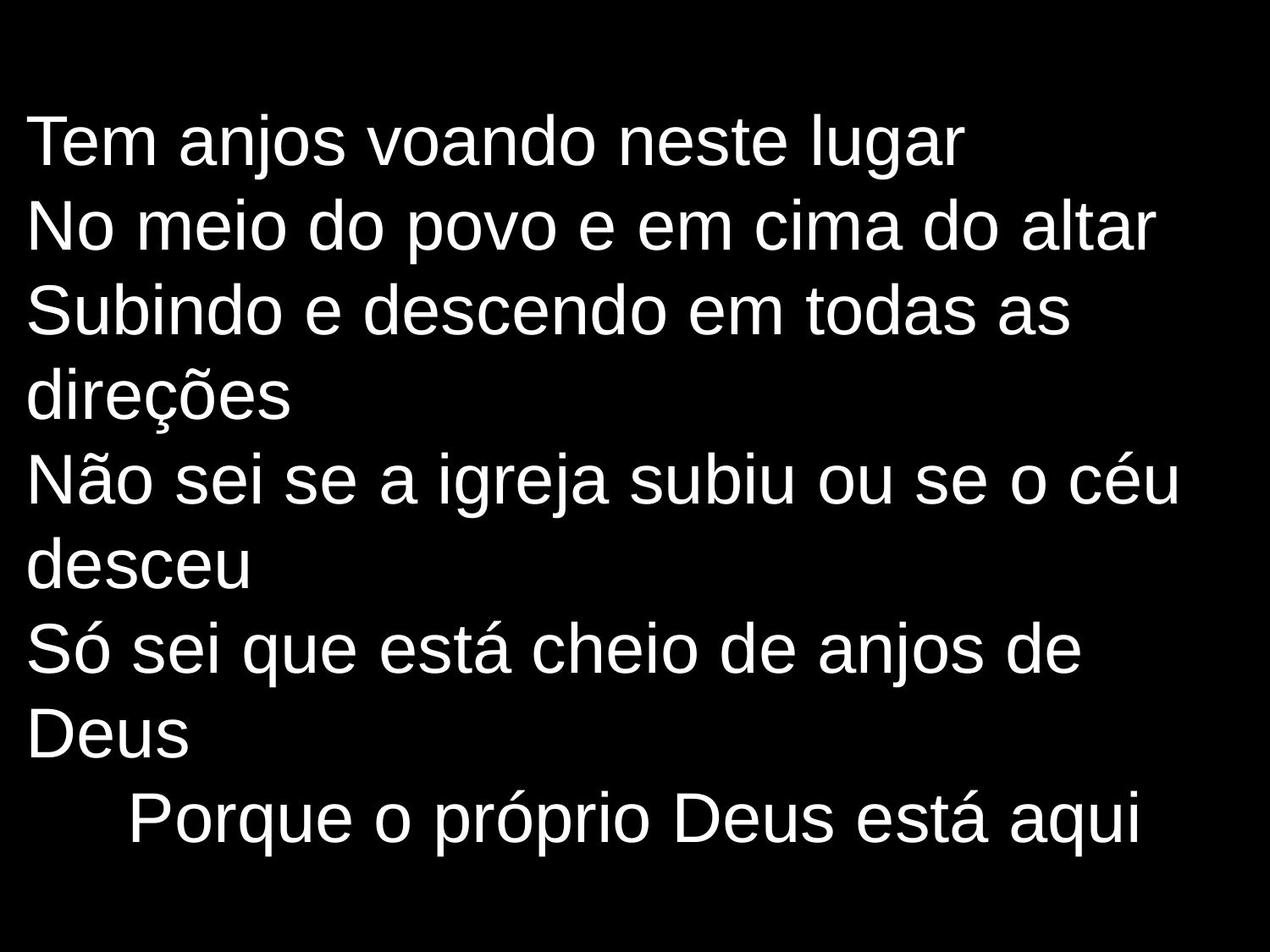

Tem anjos voando neste lugar
No meio do povo e em cima do altar
Subindo e descendo em todas as direções
Não sei se a igreja subiu ou se o céu desceu
Só sei que está cheio de anjos de Deus
Porque o próprio Deus está aqui